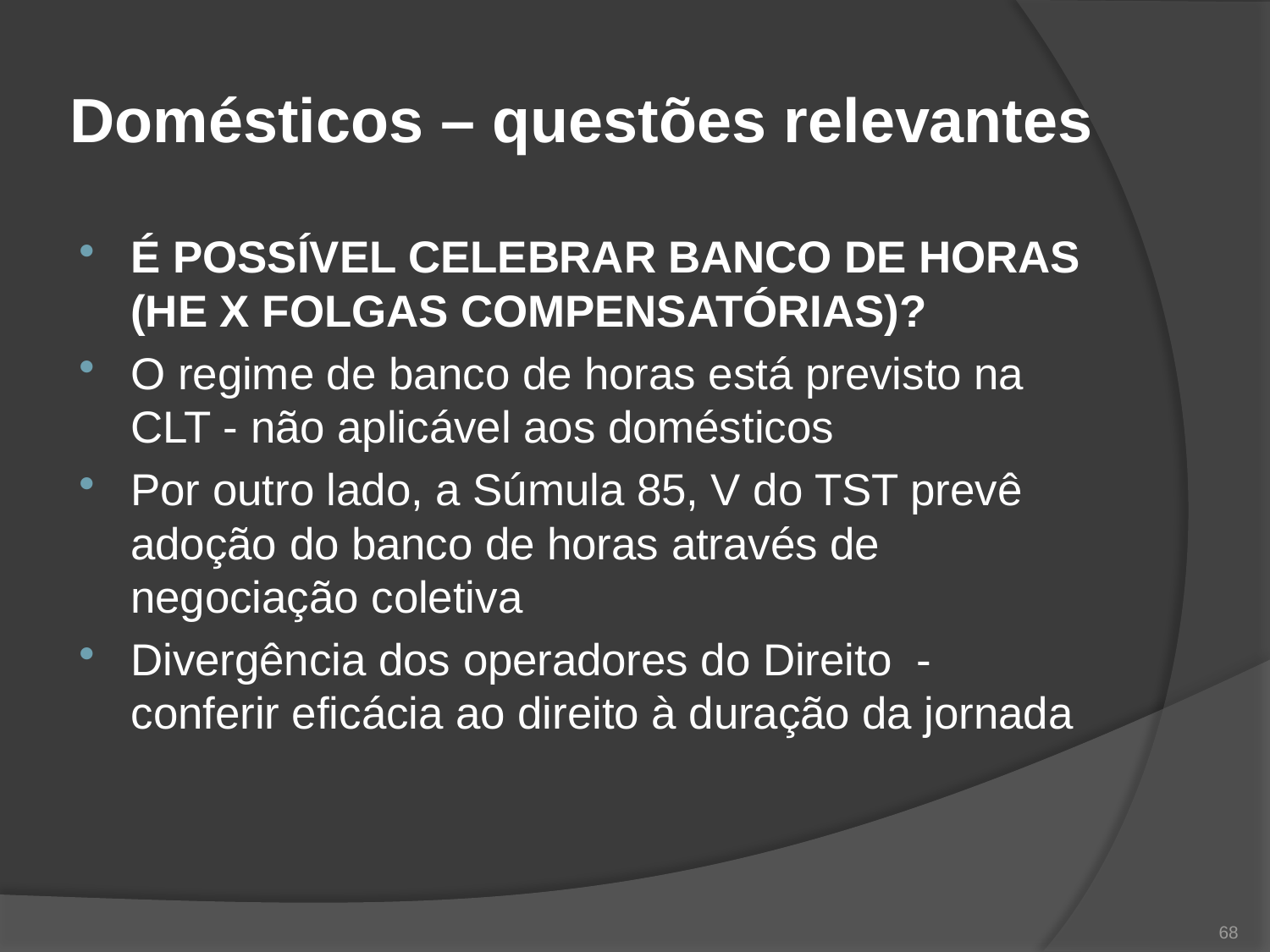

# Domésticos – questões relevantes
É POSSÍVEL CELEBRAR BANCO DE HORAS (HE X FOLGAS COMPENSATÓRIAS)?
O regime de banco de horas está previsto na CLT - não aplicável aos domésticos
Por outro lado, a Súmula 85, V do TST prevê adoção do banco de horas através de negociação coletiva
Divergência dos operadores do Direito  - conferir eficácia ao direito à duração da jornada
68